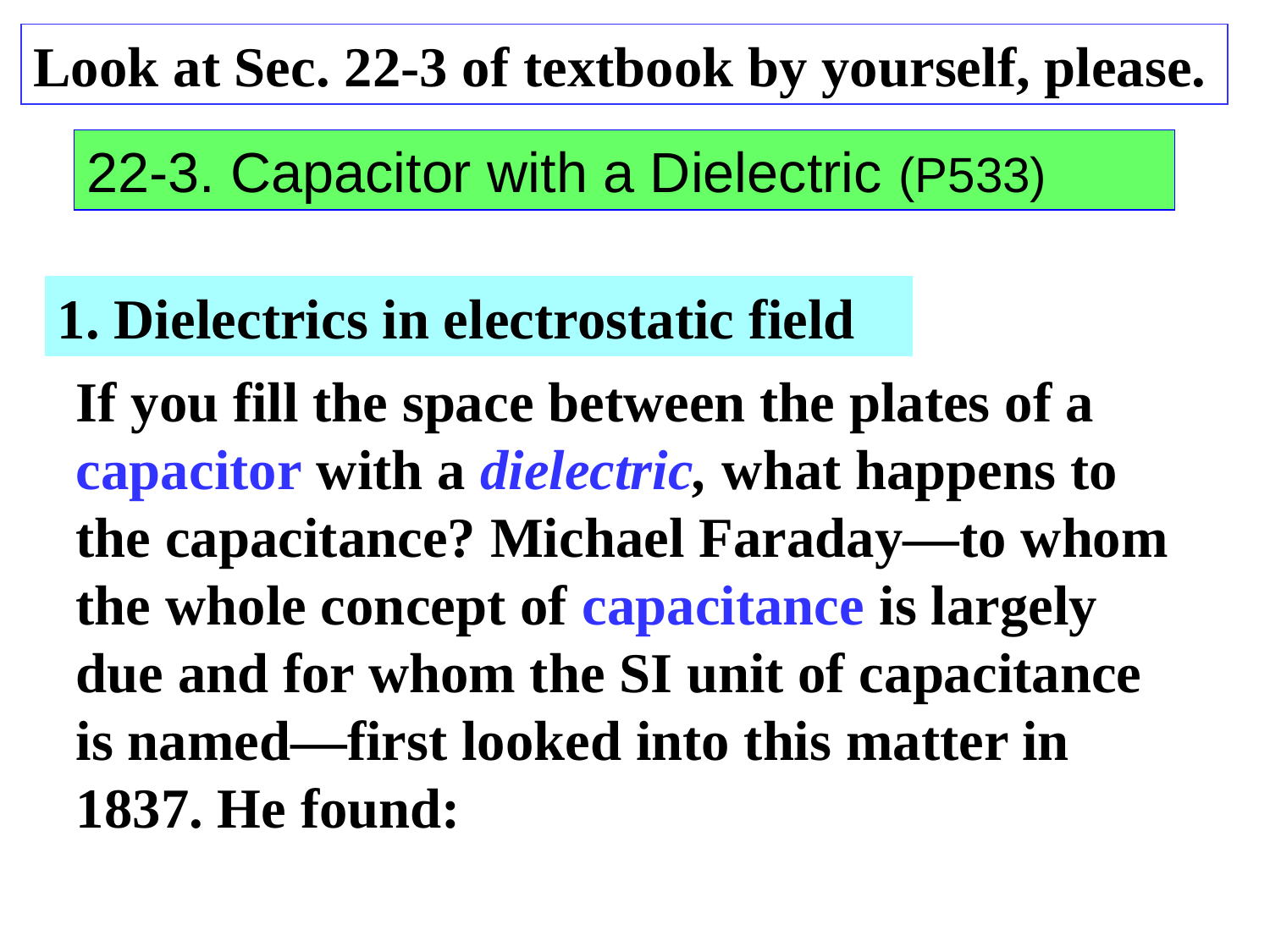

Look at Sec. 22-3 of textbook by yourself, please.
22-3. Capacitor with a Dielectric (P533)
1. Dielectrics in electrostatic field
If you fill the space between the plates of a capacitor with a dielectric, what happens to the capacitance? Michael Faraday—to whom the whole concept of capacitance is largely due and for whom the SI unit of capacitance is named—first looked into this matter in 1837. He found: